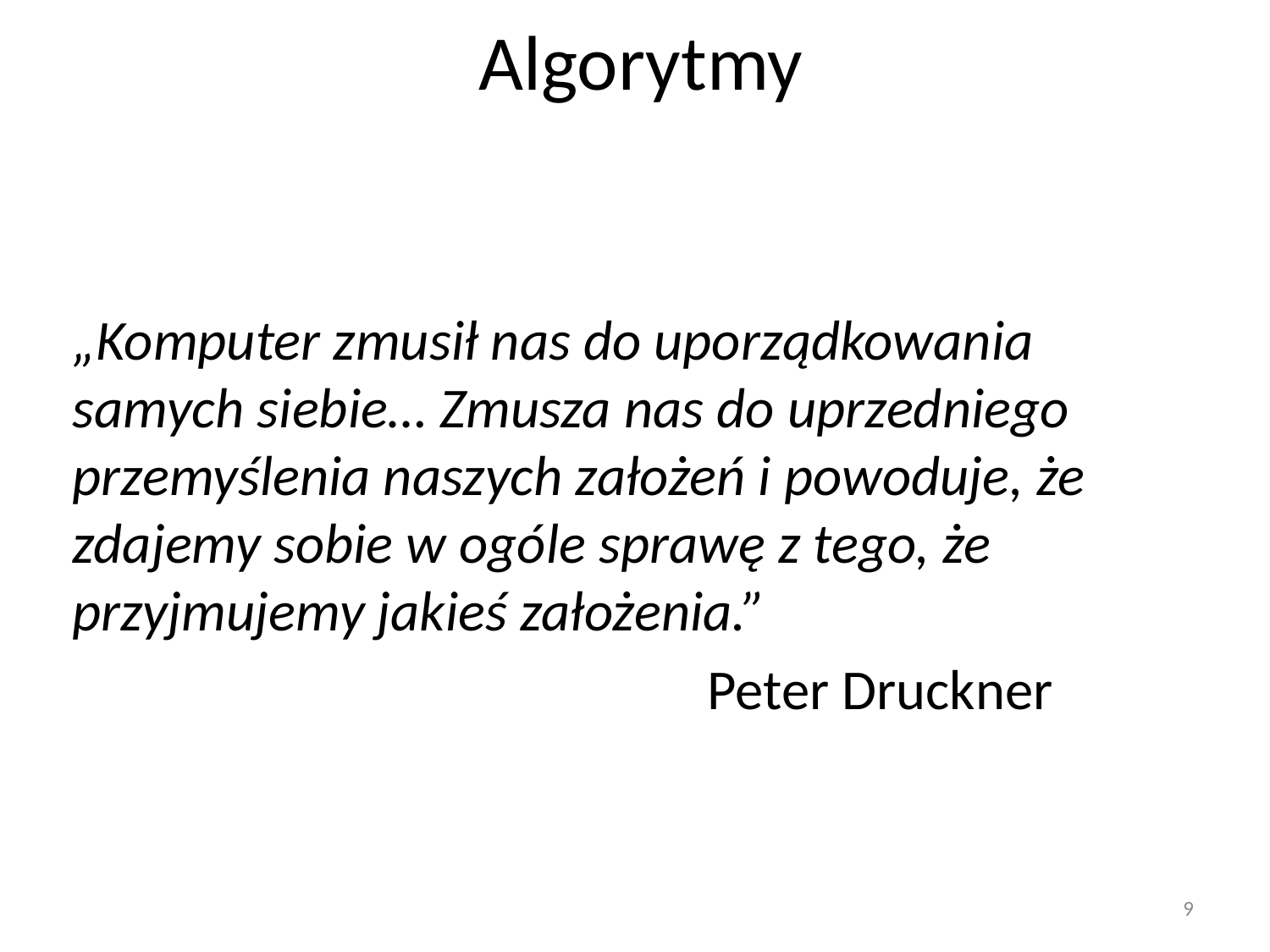

# Algorytmy
„Komputer zmusił nas do uporządkowania samych siebie… Zmusza nas do uprzedniego przemyślenia naszych założeń i powoduje, że zdajemy sobie w ogóle sprawę z tego, że przyjmujemy jakieś założenia.”
					Peter Druckner
9